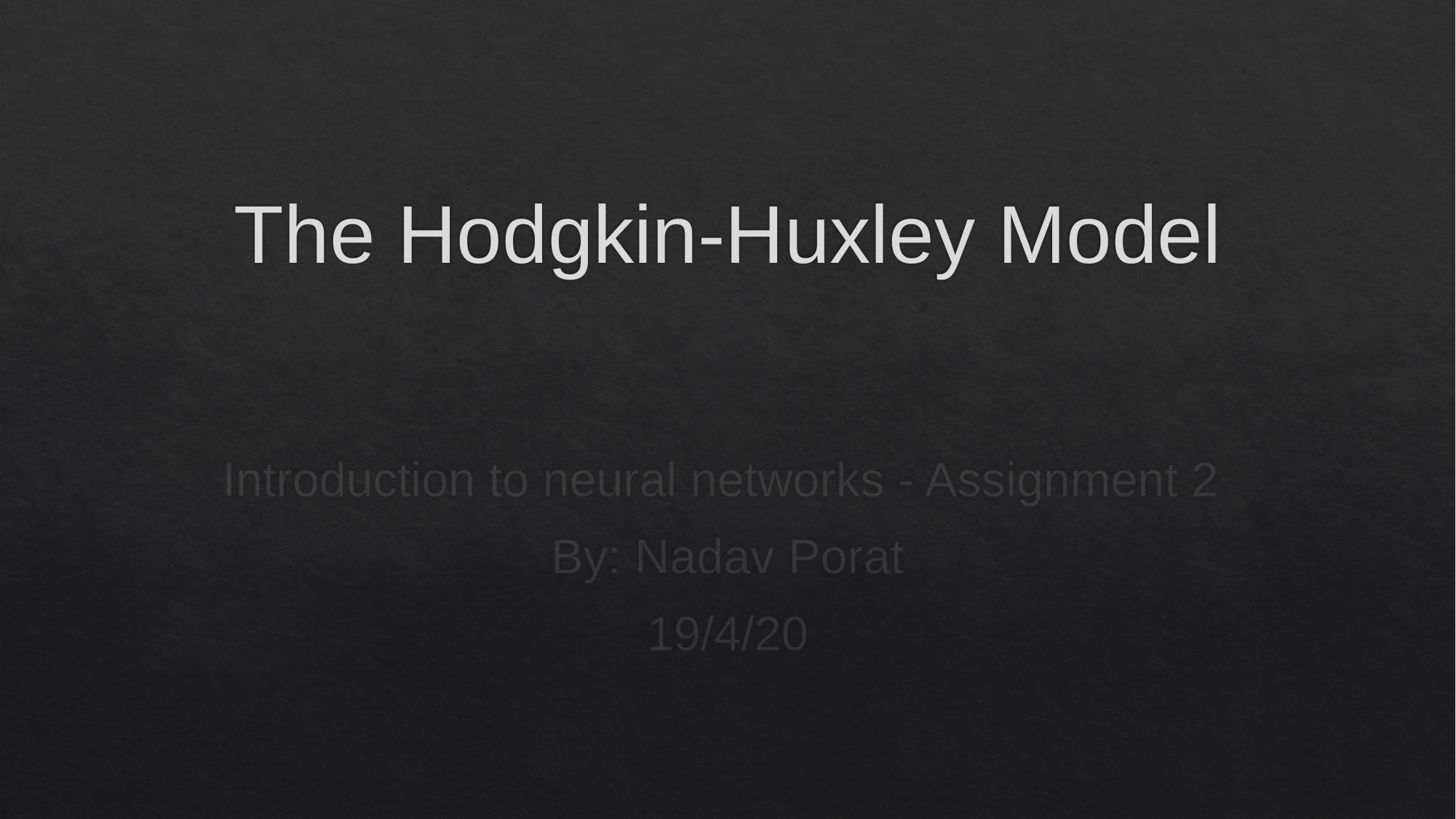

# The Hodgkin-Huxley Model
Introduction to neural networks - Assignment 2
By: Nadav Porat
19/4/20